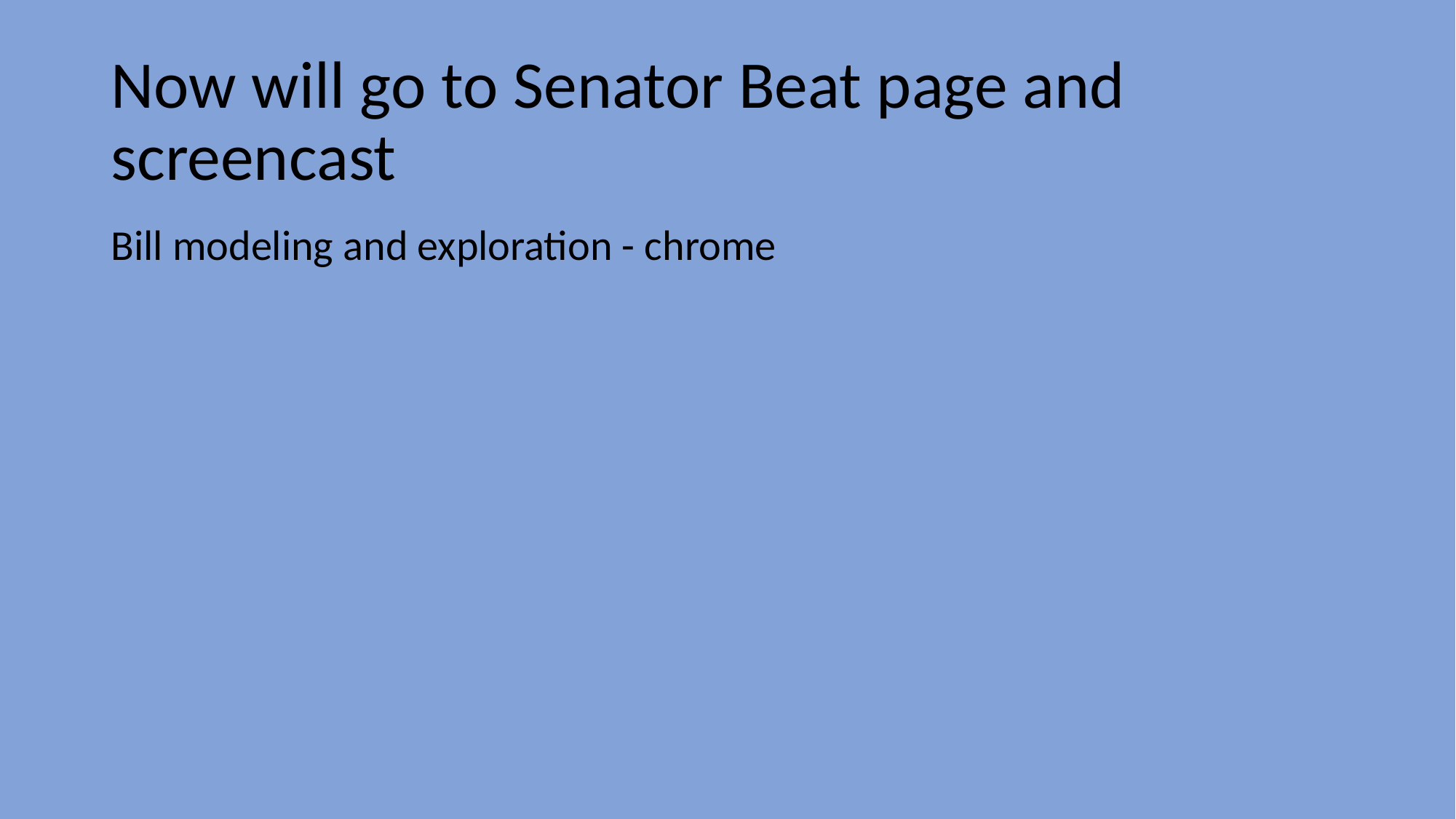

# Now will go to Senator Beat page and screencast
Bill modeling and exploration - chrome